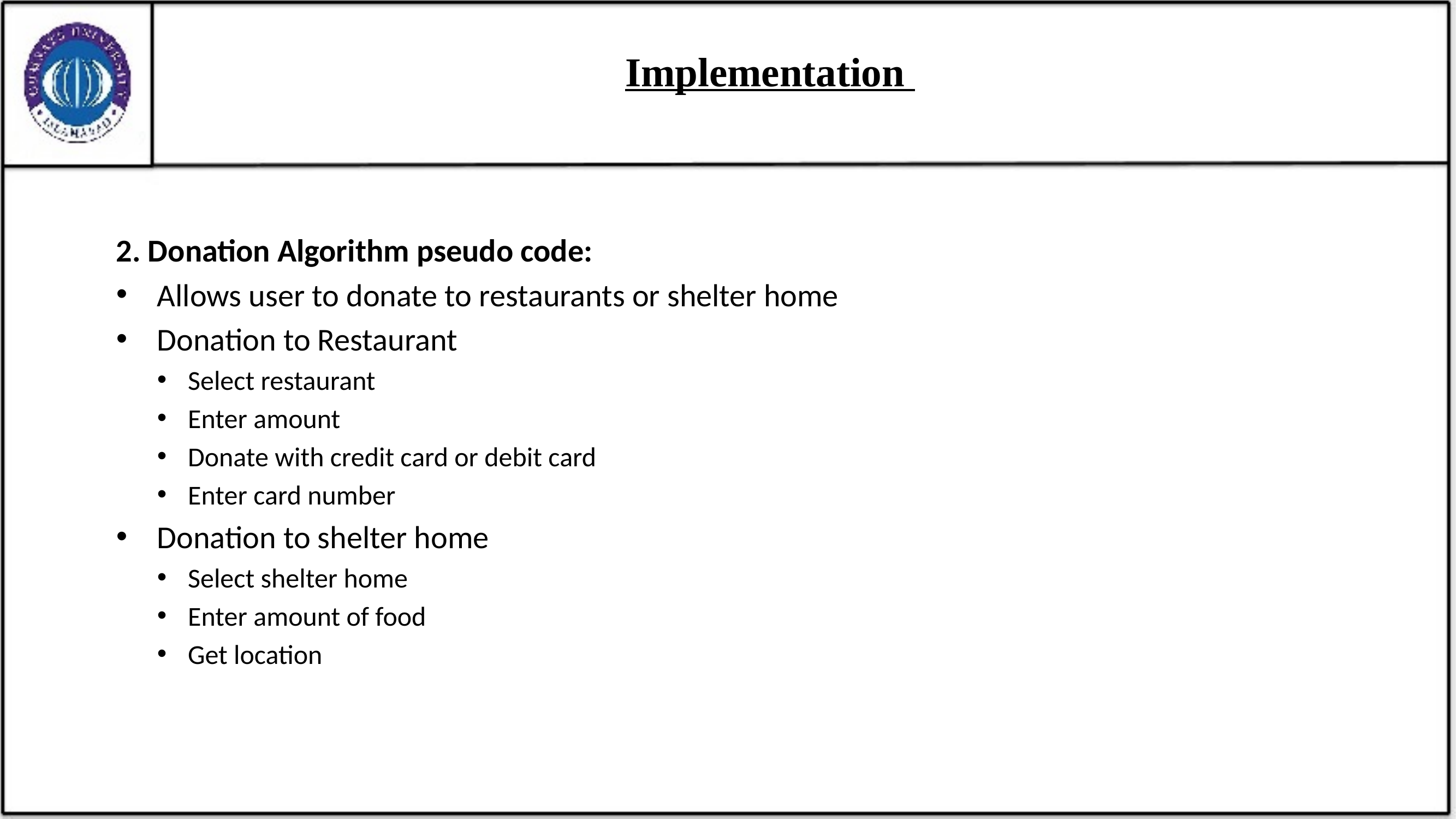

# Implementation
2. Donation Algorithm pseudo code:
Allows user to donate to restaurants or shelter home
Donation to Restaurant
Select restaurant
Enter amount
Donate with credit card or debit card
Enter card number
Donation to shelter home
Select shelter home
Enter amount of food
Get location